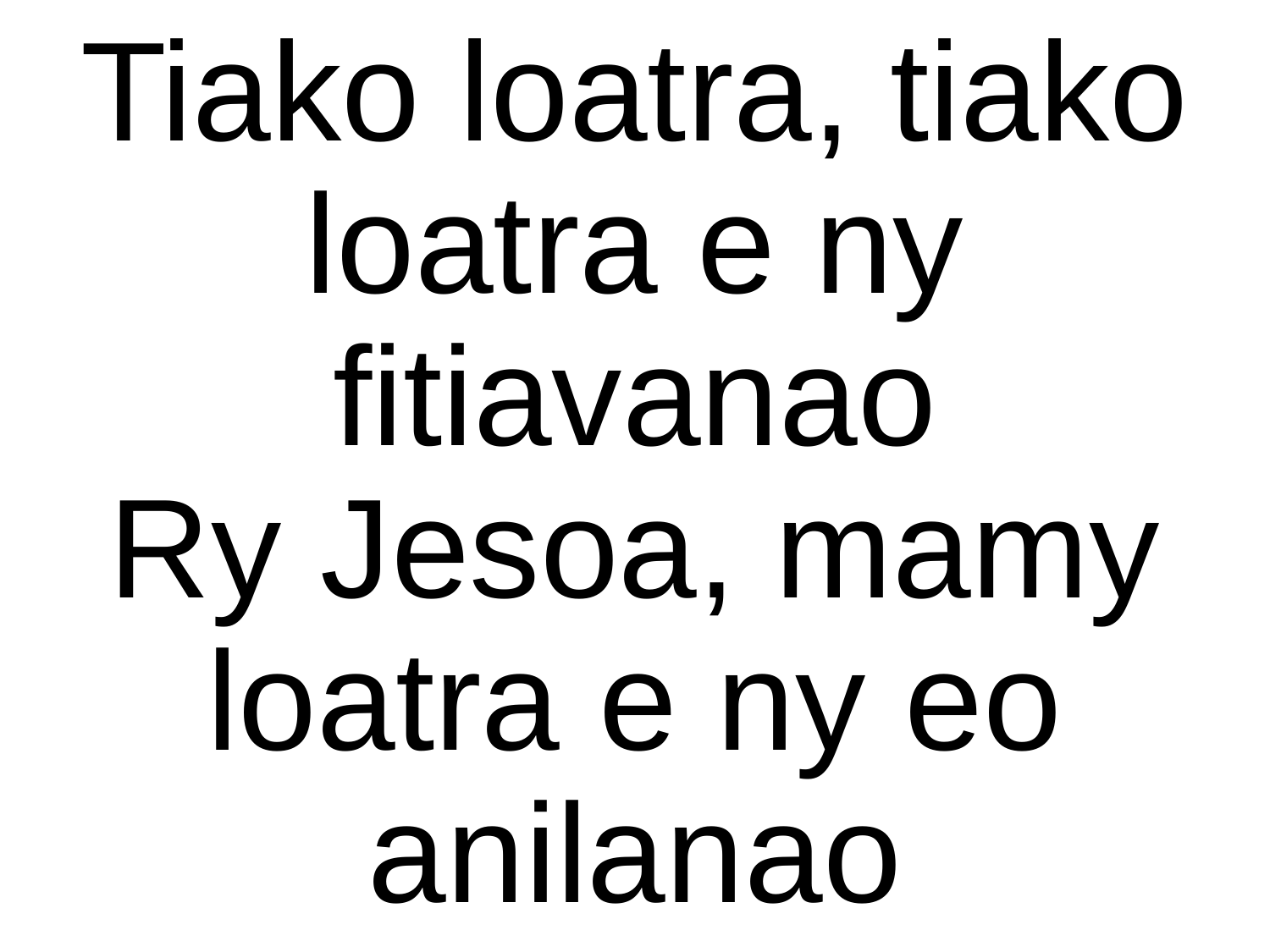

# Tiako loatra, tiako loatra e ny fitiavanao Ry Jesoa, mamy loatra e ny eo anilanao